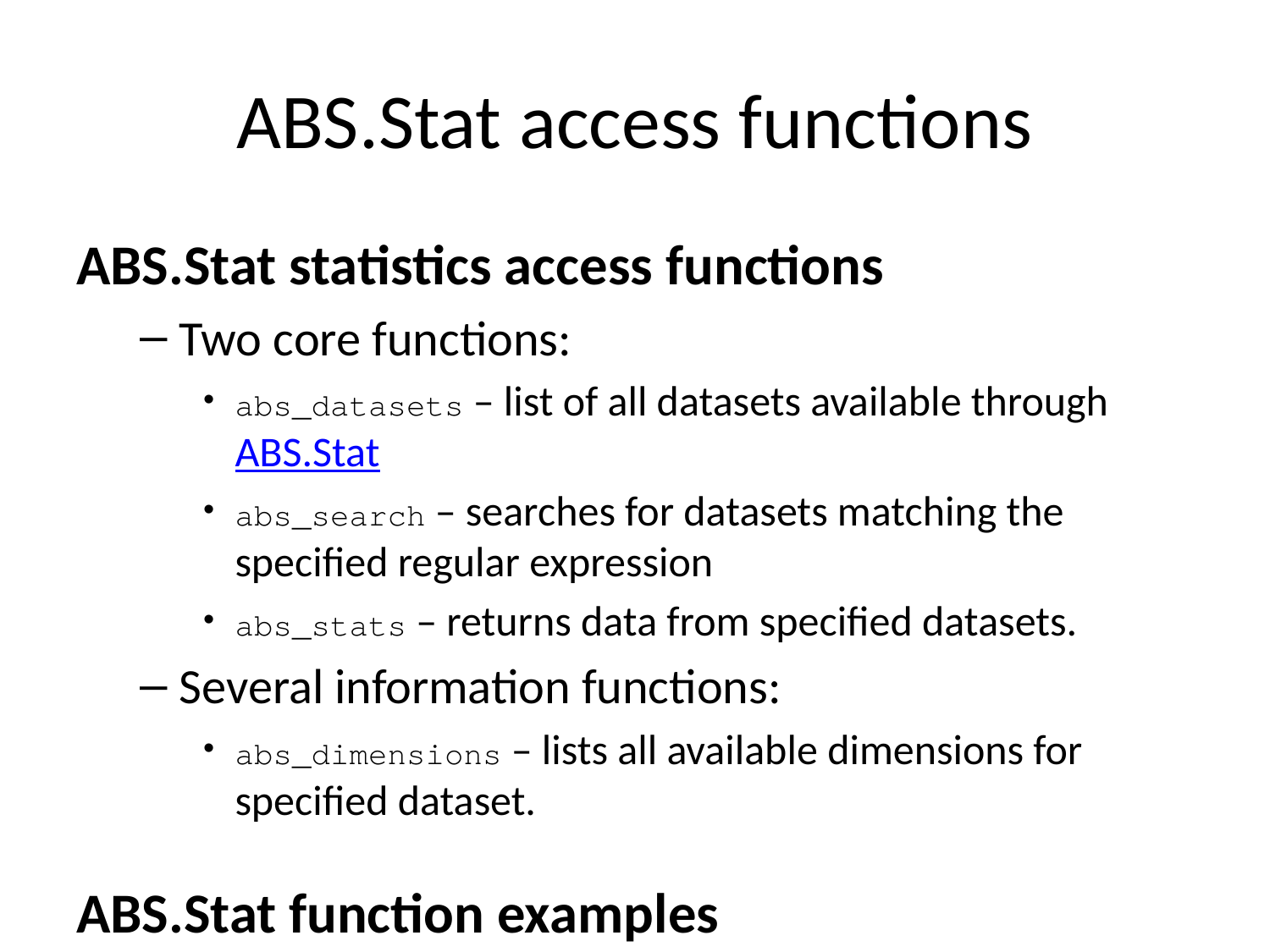

# ABS.Stat access functions
ABS.Stat statistics access functions
Two core functions:
abs_datasets – list of all datasets available through ABS.Stat
abs_search – searches for datasets matching the specified regular expression
abs_stats – returns data from specified datasets.
Several information functions:
abs_dimensions – lists all available dimensions for specified dataset.
ABS.Stat function examples
Finding available data with abs_datasets
The abs_datasets function returns a. The function has two arguments: lang (default is English: lang="en") and include_notes (default: include_notes=FALSE). The following example shows the results with notes included.
datasets <- abs_datasets();
head(datasets)
Cached list of available datasets abs_cachelist
For performance, a cached list of datasets available through the ABS.Stat API is provided in the abs_cachelist data set included with raustats. abs_cachelist is the default source used in abs_search() and abs_stats() to find matching ABS datasets.
By default, abs_cachelist is in English. To search indicators in a different language, you can download an updated copy of abs_cachelist using abs_cache() (next).
Accessing updated available data with abs_cache()
Current information about datasets available from the ABS.Stat API can be obtained by calling abs_cache.1 Updated cache information can be used in the abs_search and abs_stats functions by setting the cache argument equal to the saved results returned by abs_cache. While using updated cache information will ensure you identify all available datasets, the abs_cache function can take a long time to download all datasets, so use judiciously. Because of this, abs_cache includes functionality to report progress back to the console. The frequency of reporting can be set with the progress argument (by default progress=10). The second example downloads a new cache in French.2
## Default language: English new_cache <- abs_cache(progress=10); ## French language version new_cache_fr <- abs_cache(lang="fr", progress=10);
Checking dataset dimensions with abs_dimensions()
The abs_dimensions() functions lists the name of all available dimensions and the respective dimension type. Typical dimension types are: ‘Dimension’, ‘TimeDimension’ and ‘Attribute’. ‘Dimension’ attributes are used in the filter argument of abs_stats function. The following example lists the data dimensions of the ‘CPI’ dataset.
abs_dimensions('CPI');
A list of all available dimension codes and descriptions for a particular dataset can be viewed by selecting the relevant dataset from abs_cachelist or an updated cache list returned by abs_cache.
str(abs_cachelist[["CPI"]]);
Search available data with abs_search()
The abs_search function essentially has two modes of operation:
‘dataset search’ mode, and
‘indicator search’ mode.
In dataset search mode, the function searches and returns datasets matching the specified regular expression. The following examples demonstrate use of the function to find ABS datasets relating to the CPI and labour force. The code_only argument specifies whether the function returns all information or just the matching dataset identifiers.
abs_search("CPI|consumer price index");
abs_search("CPI|consumer price index", code_only=TRUE);
abs_search("labour force");
abs_search("^labour force$");
In indicator search mode, the function searches through all dimensions of a specific dataset and returns a list of dimensions and dimension contents matching all the provided regular expressions. The following examples demonstrates use of the function to find indicators within the CPI data set.
abs_search(c("All groups CPI","Sydney"), dataset="CPI");
If code_only=TRUE, the indicator search function returns only codes for each matching dimension. This, in turn, can be used directly as input to the filter argument of the abs_stats function. The following example returns dimension codes for datasets matching both the regular expressions “All groups CPI” and “Sydney”.
abs_search(c("All groups CPI","Sydney"), dataset="CPI", code_only=TRUE);
Downloading data with abs_stats()
The abs_stats() function returns data from specified datasets available via the ABS.Stat API. The following section outlines typical use of the abs_stats() function, and also describes each of the core function arguments.
The following example downloads original All groups CPI index numbers for each of the eight Australian state and territory capital cities and also the average for all capital cities.
cpi <- abs_stats(dataset="CPI", filter=list(MEASURE=1, REGION=c(1:8,50),
                                            INDEX=10001, TSEST=10, FREQUENCY="Q"));
The filter conditions are:
MEASURE=1 – ‘Index Numbers’
REGION=c(1:8,50) – Each of the eight capital cities (1–8) and all eight capital cities (50)
INDEX=10001 – ‘All groups CPI’
TSEST=10 – ‘Original’ observations
FREQUENCY=Q – Quarterly observations
The filter argument can also be set equal to “all”, in which case the function will attempt to download all observations available for the specified dataset. However, if the dataset is large it may breach the ABS.Stat API query length, record and/or session time constraints.3 Queries that breach these limits will need to be re-specified as multiple separate calls to obtain the required data.
For example, the following abs_stats function call, attempts to download all series available for the CPI dataset, but the specified query length (1191 characters) exceeds maximum request URL character limit.
cpi <- abs_stats(dataset="CPI", filter="all");
By default, abs_stats checks whether the query string length and the estimated number of records to be returned and will halt execution if the query breaches any of these conditions. Setting the enforce_api_limits = FALSE (default: TRUE) will ignore these checks and submit the query to the ABS.Stat API anyway. If the query fails it will return an error. For example, the following function call will return an error.
cpi <- abs_stats(dataset="CPI", filter="all", enforce_api_limits=FALSE);
#> lexical error: invalid char in json text.
#>                                        http://stat.data.abs.gov.au/SDM
#>                      (right here) ------^
Setting the return_url = TRUE (default: FALSE) will return the RESTful URL query string, but does not submit the query to the ABS.Stat API, see the following example function call and output.
abs_stats(dataset="CPI", filter=list(MEASURE=1, REGION=c(1:8,50),
                                     INDEX=10001, TSEST=10, FREQUENCY="Q"),
          return_url=TRUE);
The abs_search function can be used to specify the filter. For example, the following code block produces the same filter list, specified in the previous example, and can subsequently be supplied to the abs_stats filter argument.
filter_lst <- abs_search(c("Index numbers", "All groups",
                           "Sydney|Melbourne|Brisbane|Adelaide|Perth|Hobart|Darwin|Canberra|capital cities",
                           "Original", "Quarterly"),
                         dataset="CPI", code_only=TRUE);
cpi <- abs_stats("CPI", filter = filter_lst);
Users can also limit the date range to return by specifying one or bothstart_date and end_date arguments. These accept either a numeric or character arguments—if numeric it must be a four-digit year. If a character string it can be either a monthly, quarterly, half-year or financial year as formatted as follows: month – ‘2016-M01’, quarter – ‘2016-Q1’, half-year – ‘2016-B2’, financial year – ‘2016-17’. The following example returns all CPI observations between September 2015 and June 2018.
cpi <- abs_stats(dataset="CPI", filter=filter_lst,
                 start_date = "2015-Q3", end_date = "2018-Q2");
The other arguments dimensionAtObservation and detail provide refinements to the URL query. These need not be modified by the user—the defaults are: dimensionAtObservation='AllDimensions and detail='Full'.